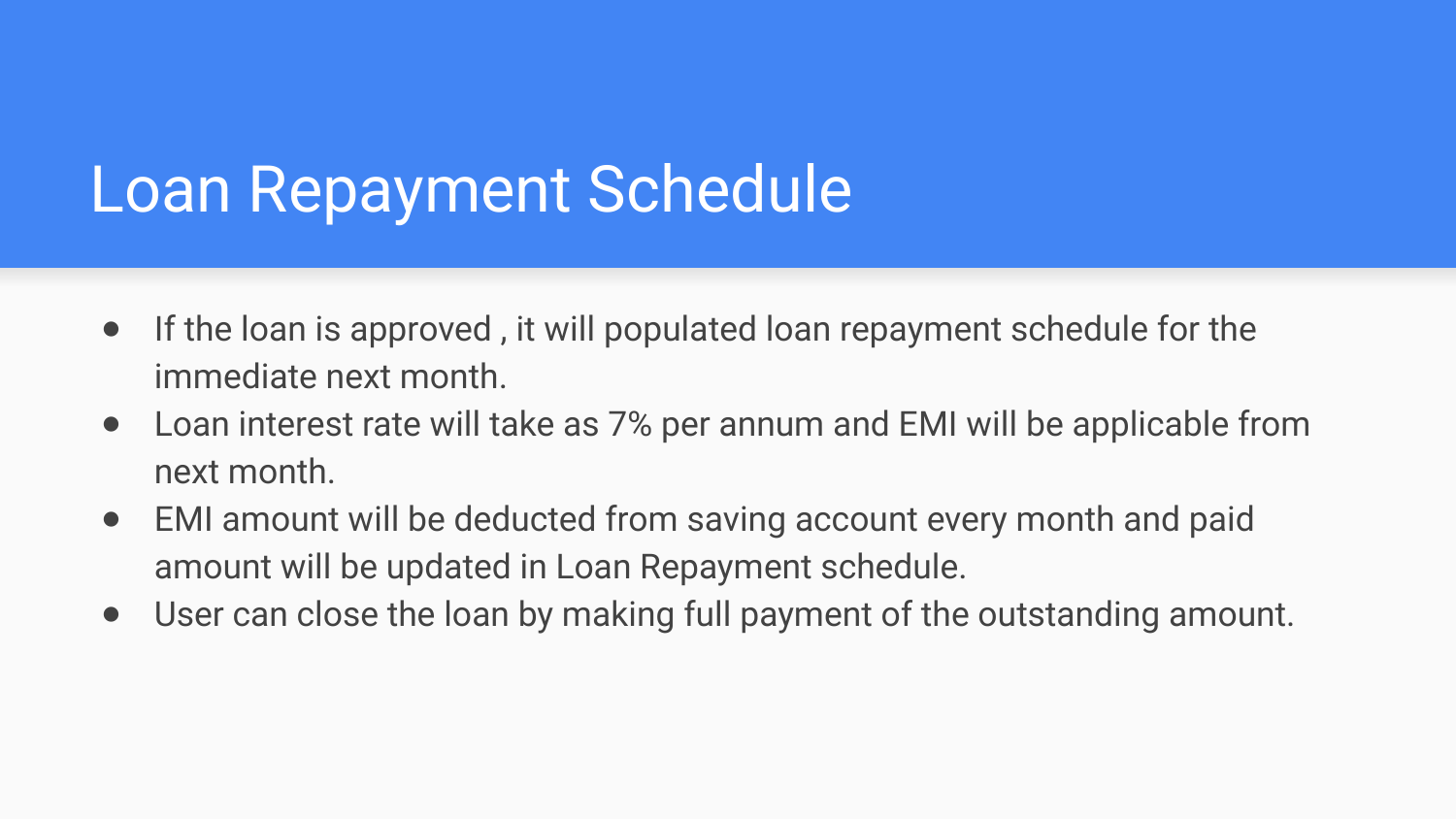

# Loan Repayment Schedule
If the loan is approved , it will populated loan repayment schedule for the immediate next month.
Loan interest rate will take as 7% per annum and EMI will be applicable from next month.
EMI amount will be deducted from saving account every month and paid amount will be updated in Loan Repayment schedule.
User can close the loan by making full payment of the outstanding amount.